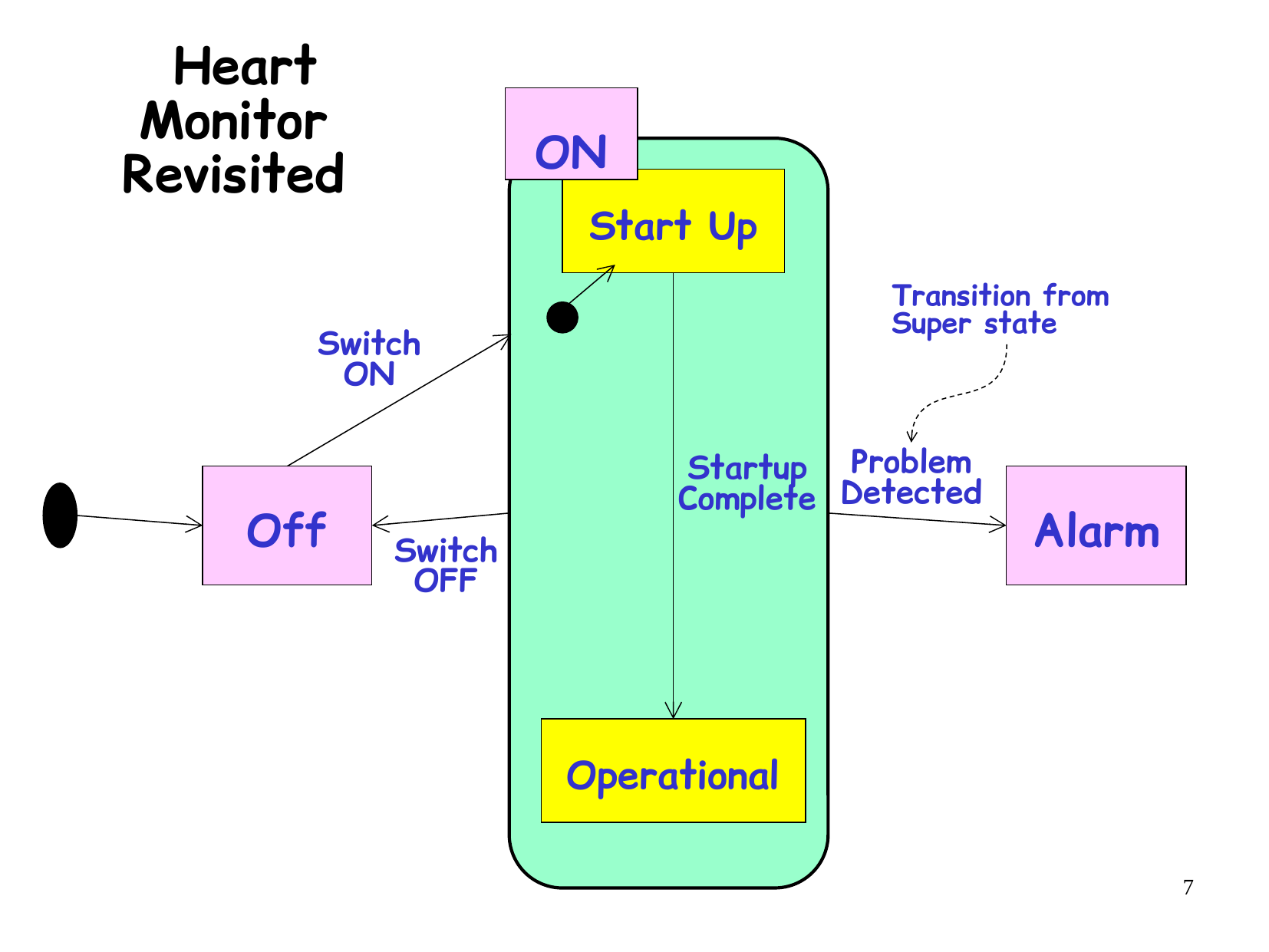

# Heart Monitor Revisited

ON

Start Up

Transition from
Super state
Switch
ON
Problem Detected
Startup Complete

Off

Alarm

Switch OFF

Operational